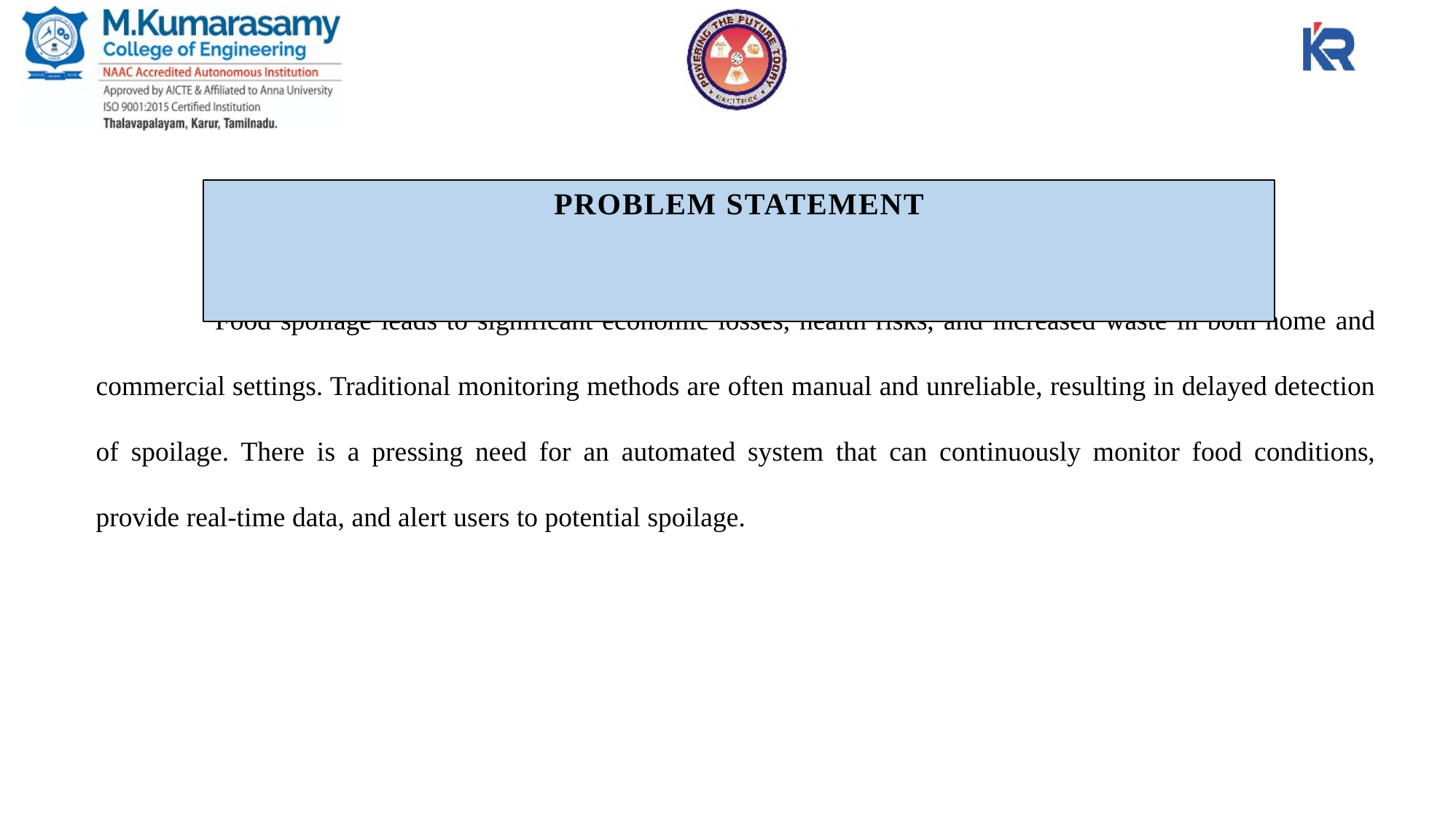

# PROBLEM STATEMENT
	 Food spoilage leads to significant economic losses, health risks, and increased waste in both home and commercial settings. Traditional monitoring methods are often manual and unreliable, resulting in delayed detection of spoilage. There is a pressing need for an automated system that can continuously monitor food conditions, provide real-time data, and alert users to potential spoilage.